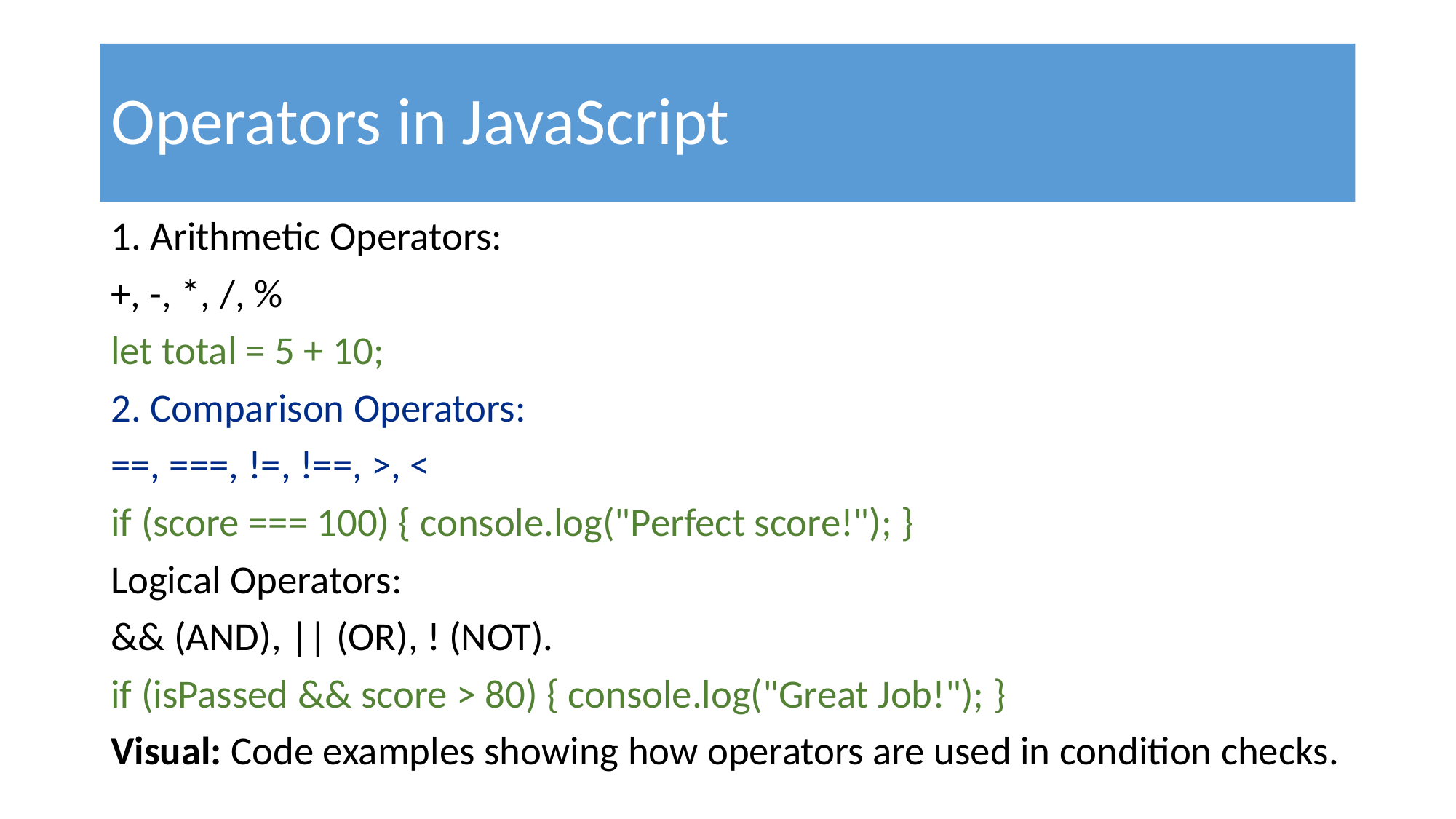

# Operators in JavaScript
1. Arithmetic Operators:
+, -, *, /, %
let total = 5 + 10;
2. Comparison Operators:
==, ===, !=, !==, >, <
if (score === 100) { console.log("Perfect score!"); }
Logical Operators:
&& (AND), || (OR), ! (NOT).
if (isPassed && score > 80) { console.log("Great Job!"); }
Visual: Code examples showing how operators are used in condition checks.